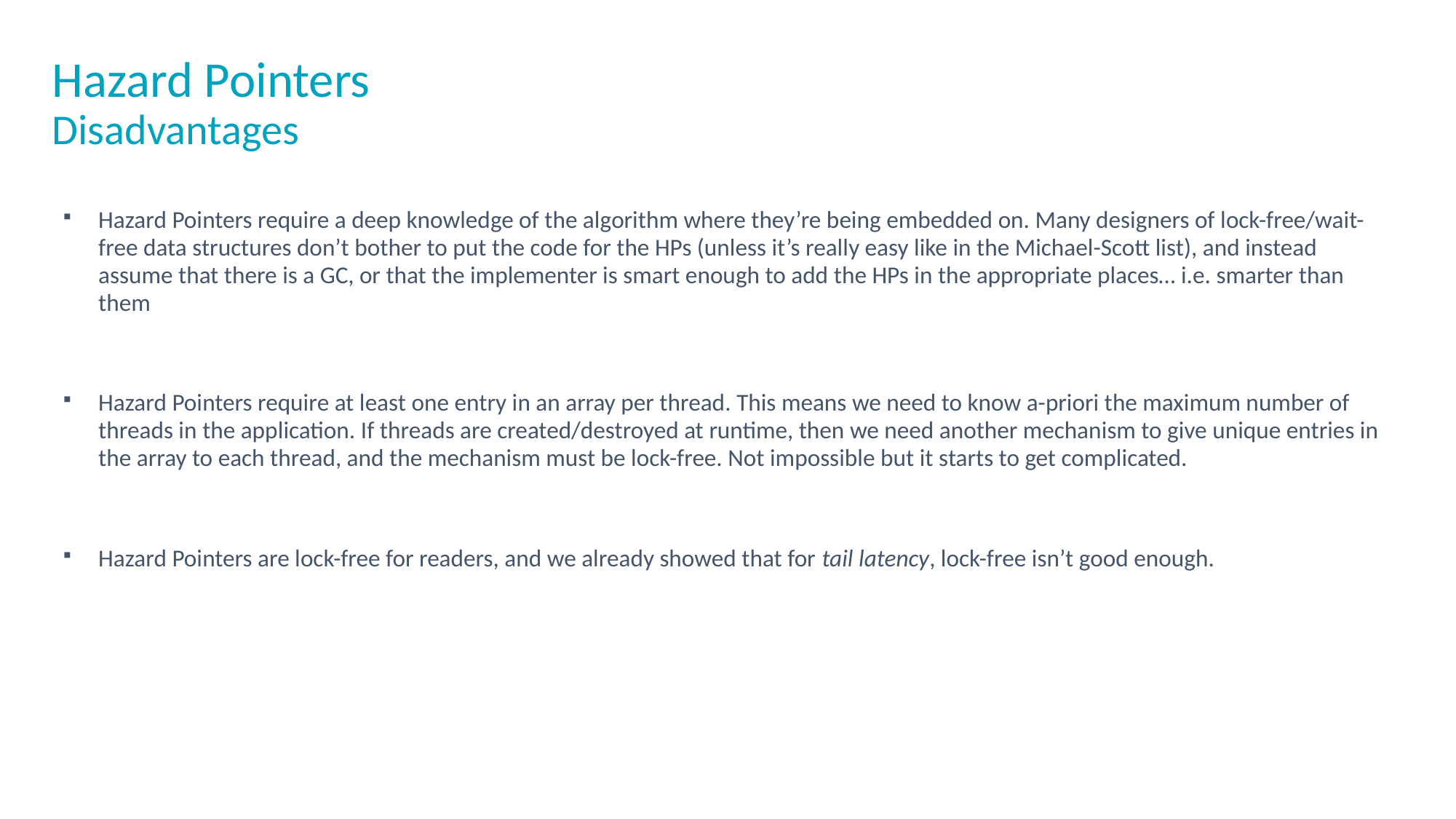

# Hazard Pointers Disadvantages
Hazard Pointers require a deep knowledge of the algorithm where they’re being embedded on. Many designers of lock-free/wait-free data structures don’t bother to put the code for the HPs (unless it’s really easy like in the Michael-Scott list), and instead assume that there is a GC, or that the implementer is smart enough to add the HPs in the appropriate places… i.e. smarter than them

Hazard Pointers require at least one entry in an array per thread. This means we need to know a-priori the maximum number of threads in the application. If threads are created/destroyed at runtime, then we need another mechanism to give unique entries in the array to each thread, and the mechanism must be lock-free. Not impossible but it starts to get complicated.

Hazard Pointers are lock-free for readers, and we already showed that for tail latency, lock-free isn’t good enough.